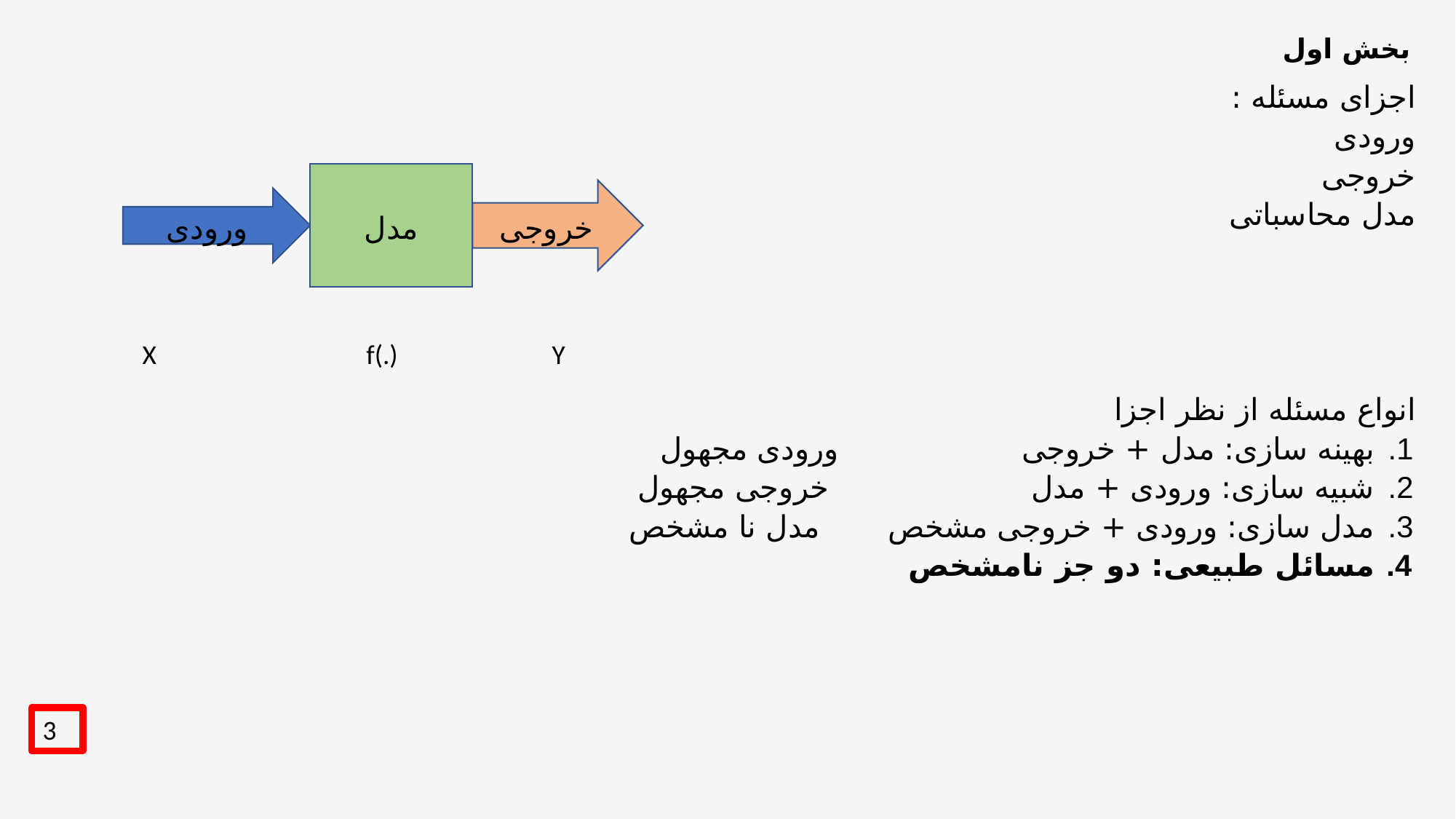

# بخش اول
اجزای مسئله :
ورودی
خروجی
مدل محاسباتی

انواع مسئله از نظر اجزا
بهینه سازی: مدل + خروجی                   ورودی مجهول
شبیه سازی: ورودی + مدل                     خروجی مجهول
مدل سازی: ورودی + خروجی مشخص       مدل نا مشخص
مسائل طبیعی: دو جز نامشخص

مدل
خروجی
ورودی
X                                  f(.)                         Y
3